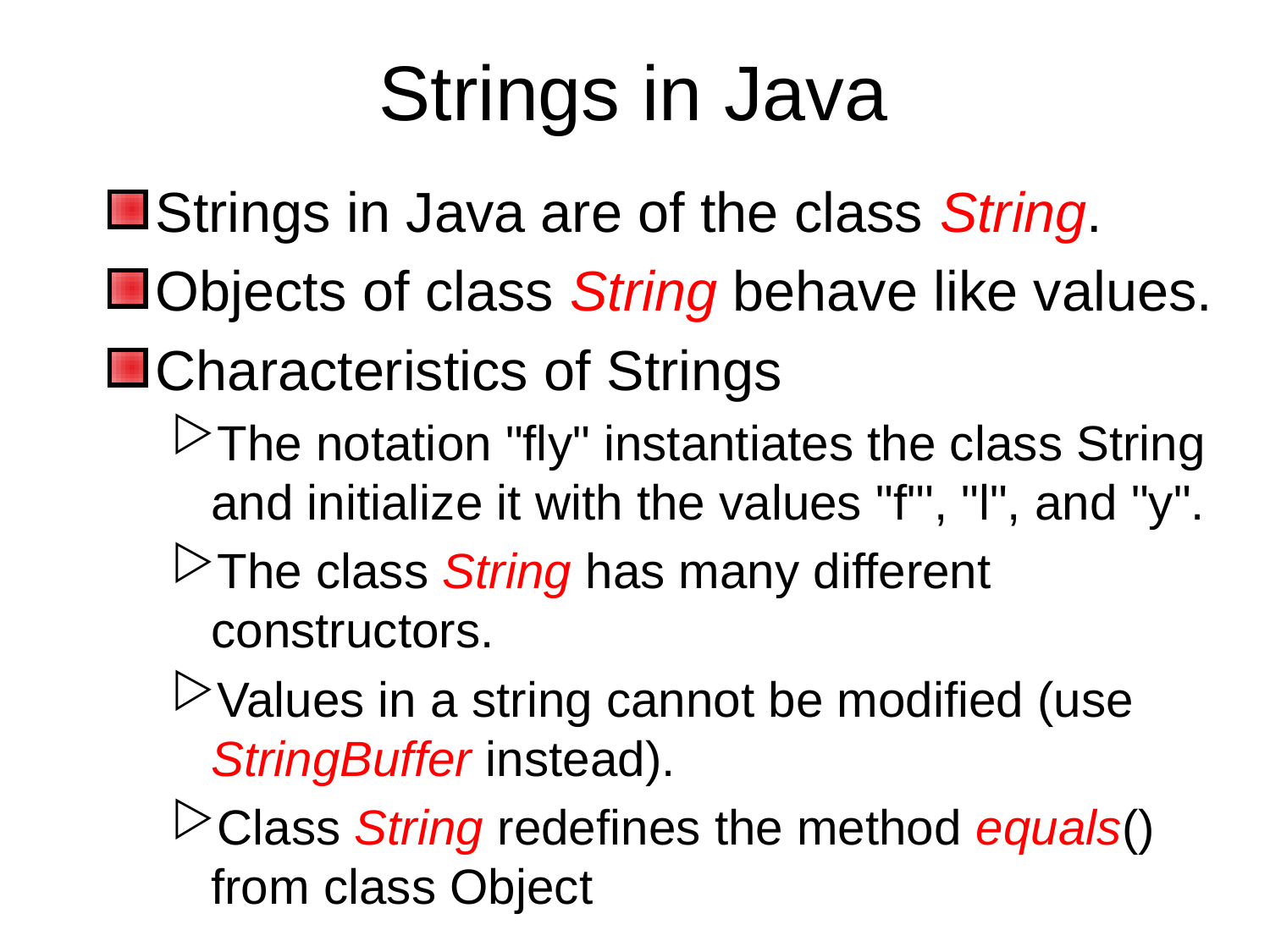

# Strings in Java
Strings in Java are of the class String.
Objects of class String behave like values.
Characteristics of Strings
The notation "fly" instantiates the class String and initialize it with the values "f"', "l", and "y".
The class String has many different constructors.
Values in a string cannot be modified (use StringBuffer instead).
Class String redefines the method equals() from class Object